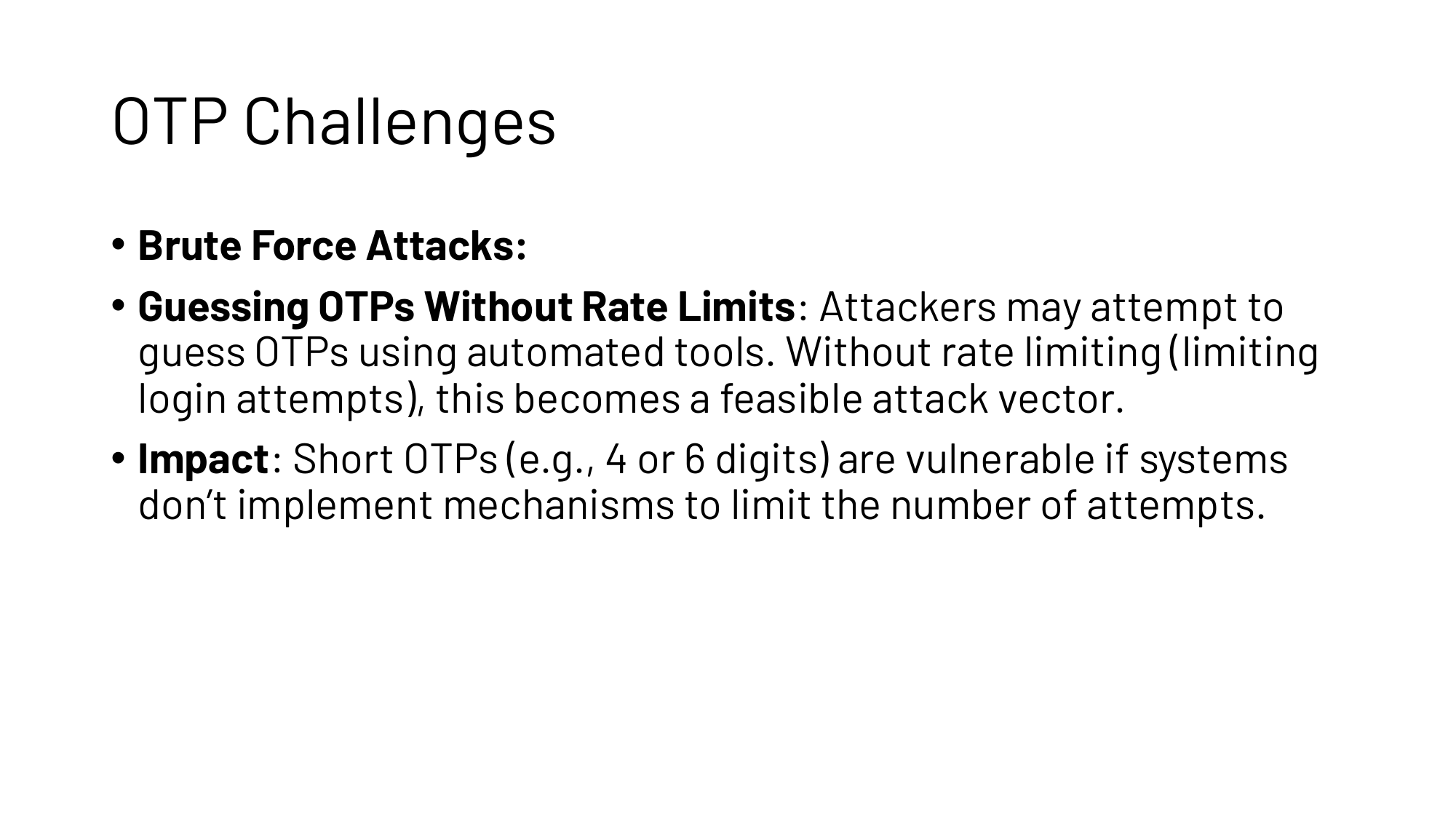

# OTP Challenges
Brute Force Attacks:
Guessing OTPs Without Rate Limits: Attackers may attempt to guess OTPs using automated tools. Without rate limiting (limiting login attempts), this becomes a feasible attack vector.
Impact: Short OTPs (e.g., 4 or 6 digits) are vulnerable if systems don’t implement mechanisms to limit the number of attempts.